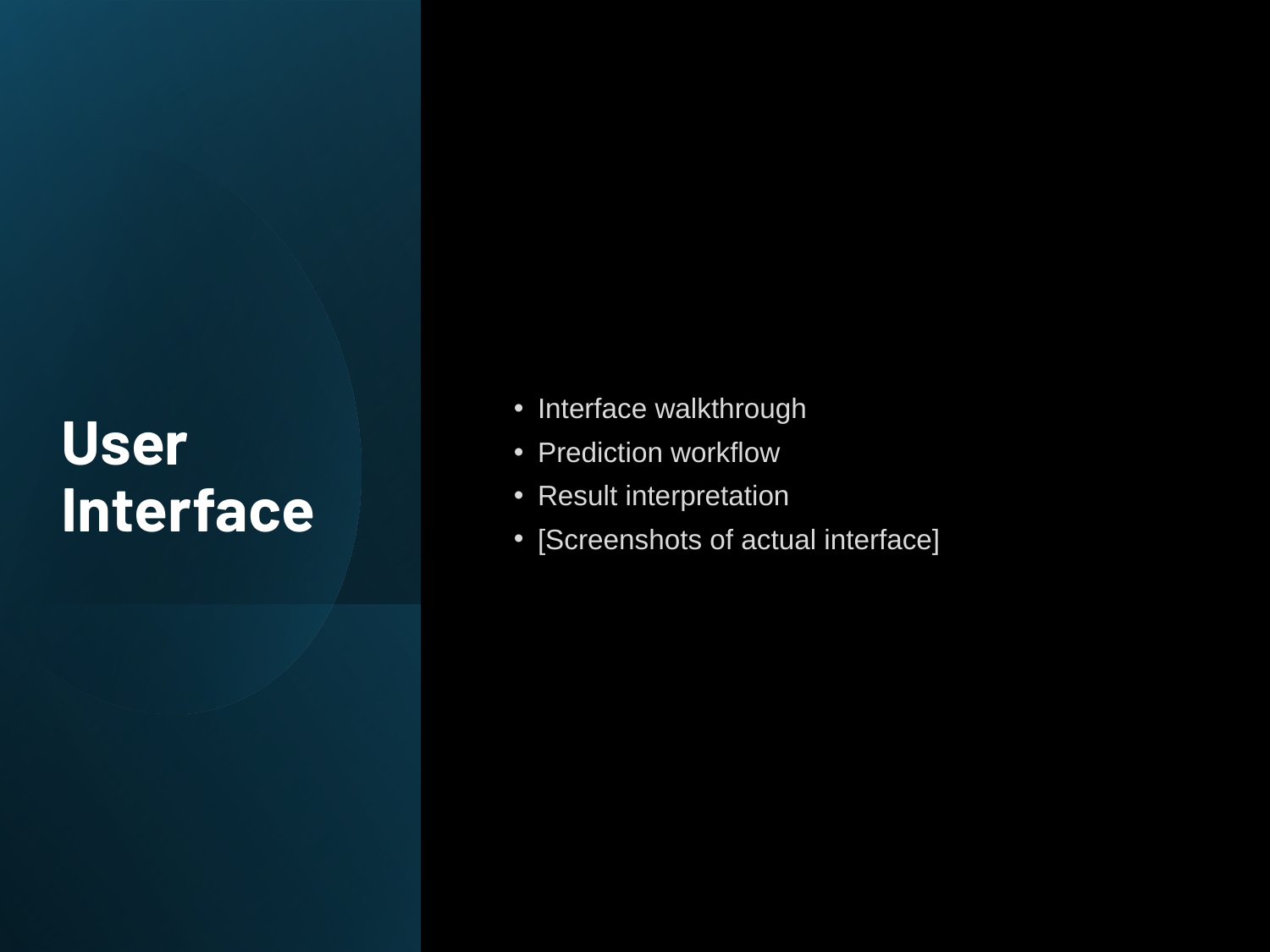

# User Interface
Interface walkthrough
Prediction workflow
Result interpretation
[Screenshots of actual interface]